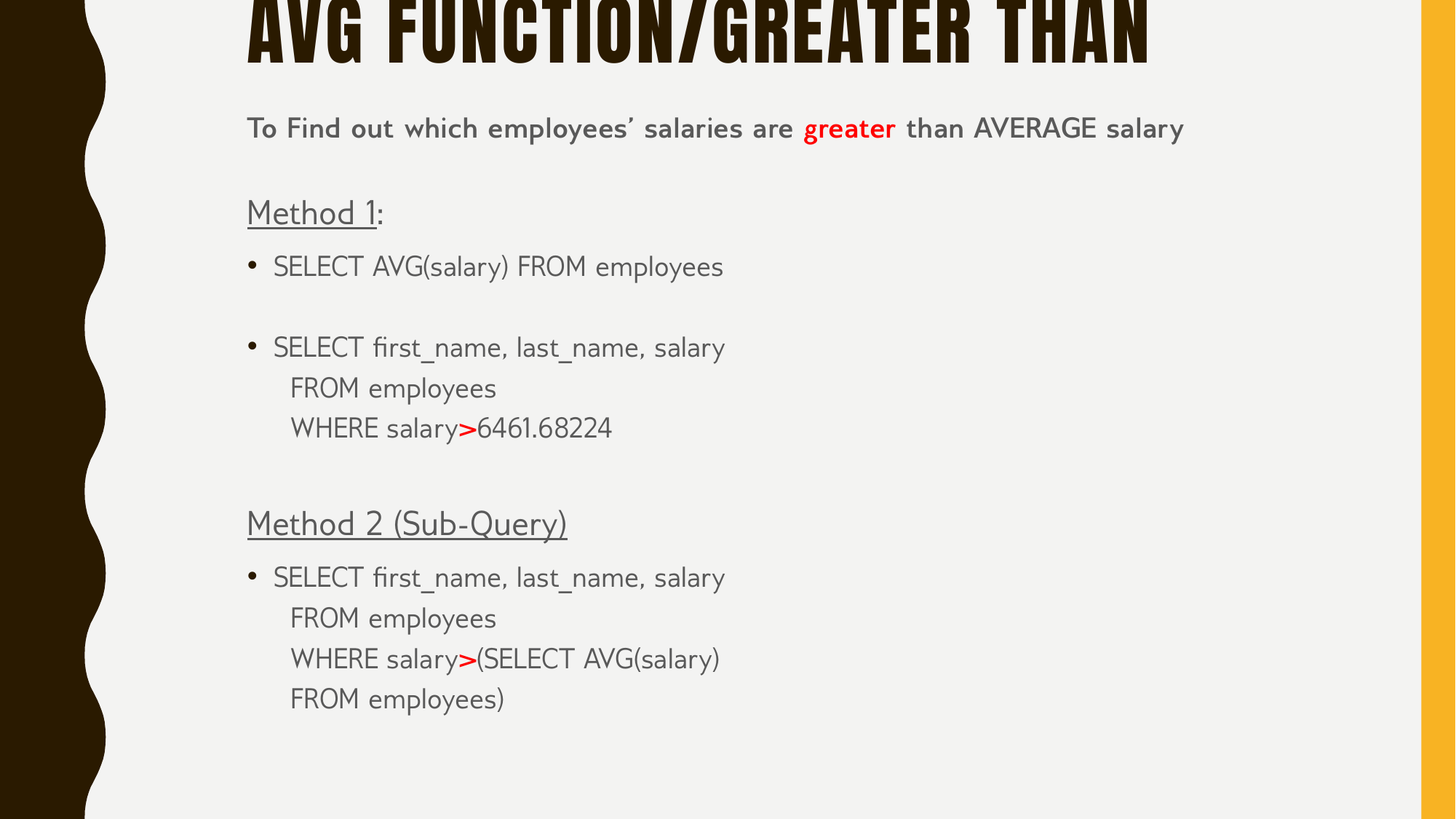

# AVG Function/Greater THAN
To Find out which employees’ salaries are greater than AVERAGE salary

Method 1:

SELECT AVG(salary) FROM employees

SELECT first_name, last_name, salary
     FROM employees
     WHERE salary>6461.68224

Method 2 (Sub-Query)

SELECT first_name, last_name, salary
     FROM employees
     WHERE salary>(SELECT AVG(salary)
     FROM employees)